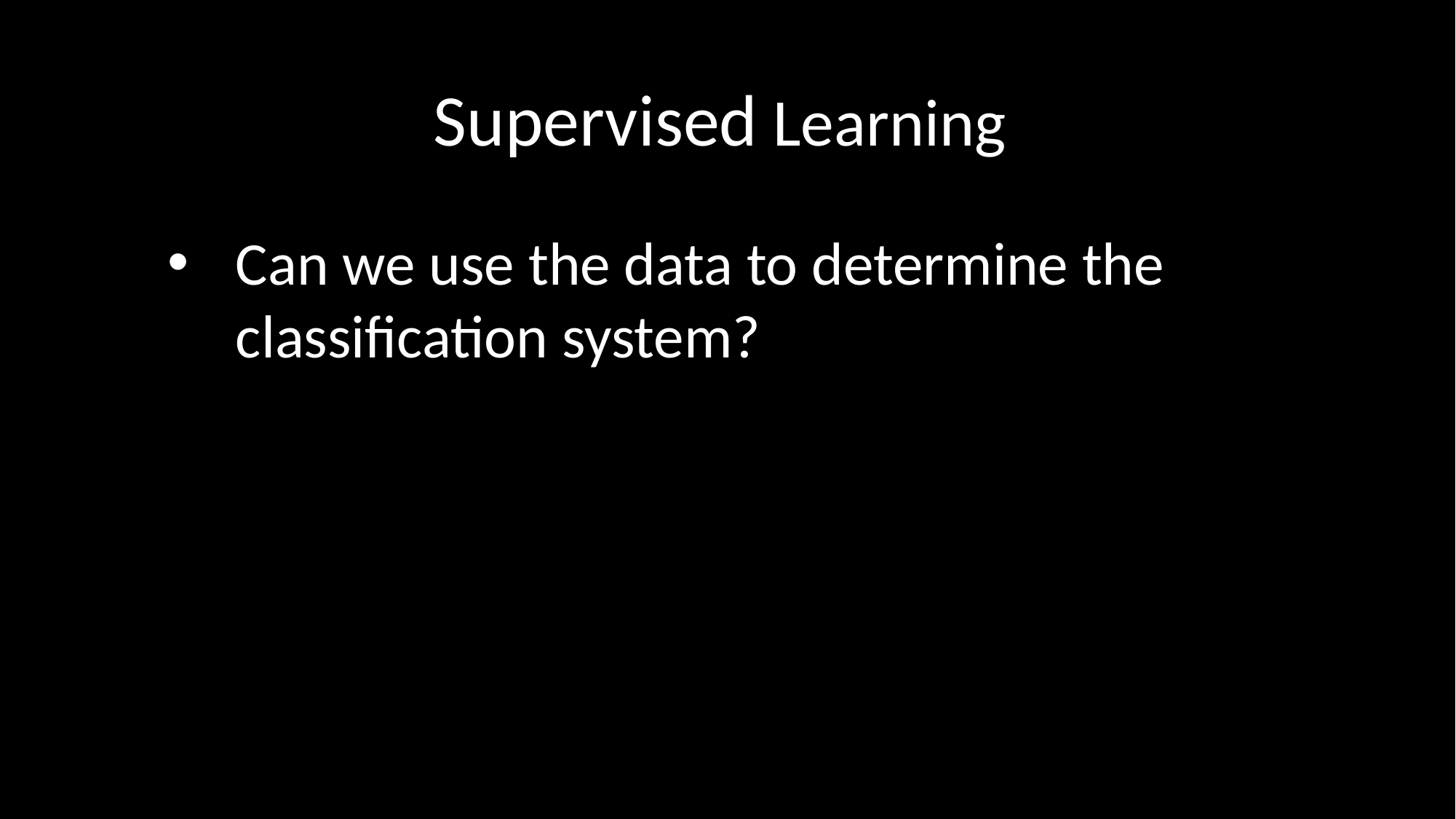

# Supervised Learning
Can we use the data to determine the classification system?